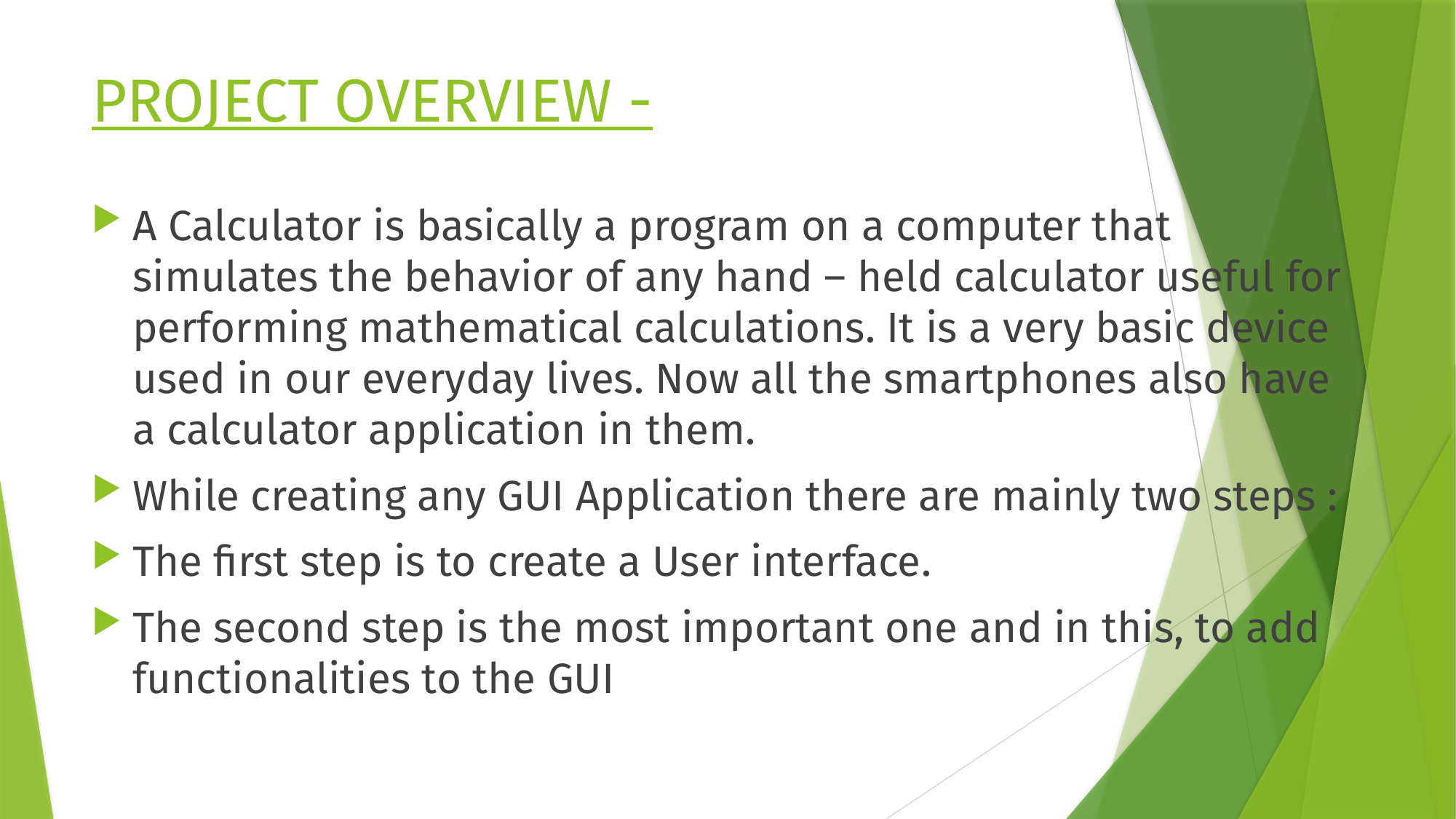

# PROJECT OVERVIEW -
A Calculator is basically a program on a computer that simulates the behavior of any hand – held calculator useful for performing mathematical calculations. It is a very basic device used in our everyday lives. Now all the smartphones also have a calculator application in them.
While creating any GUI Application there are mainly two steps :
The first step is to create a User interface.
The second step is the most important one and in this, to add functionalities to the GUI